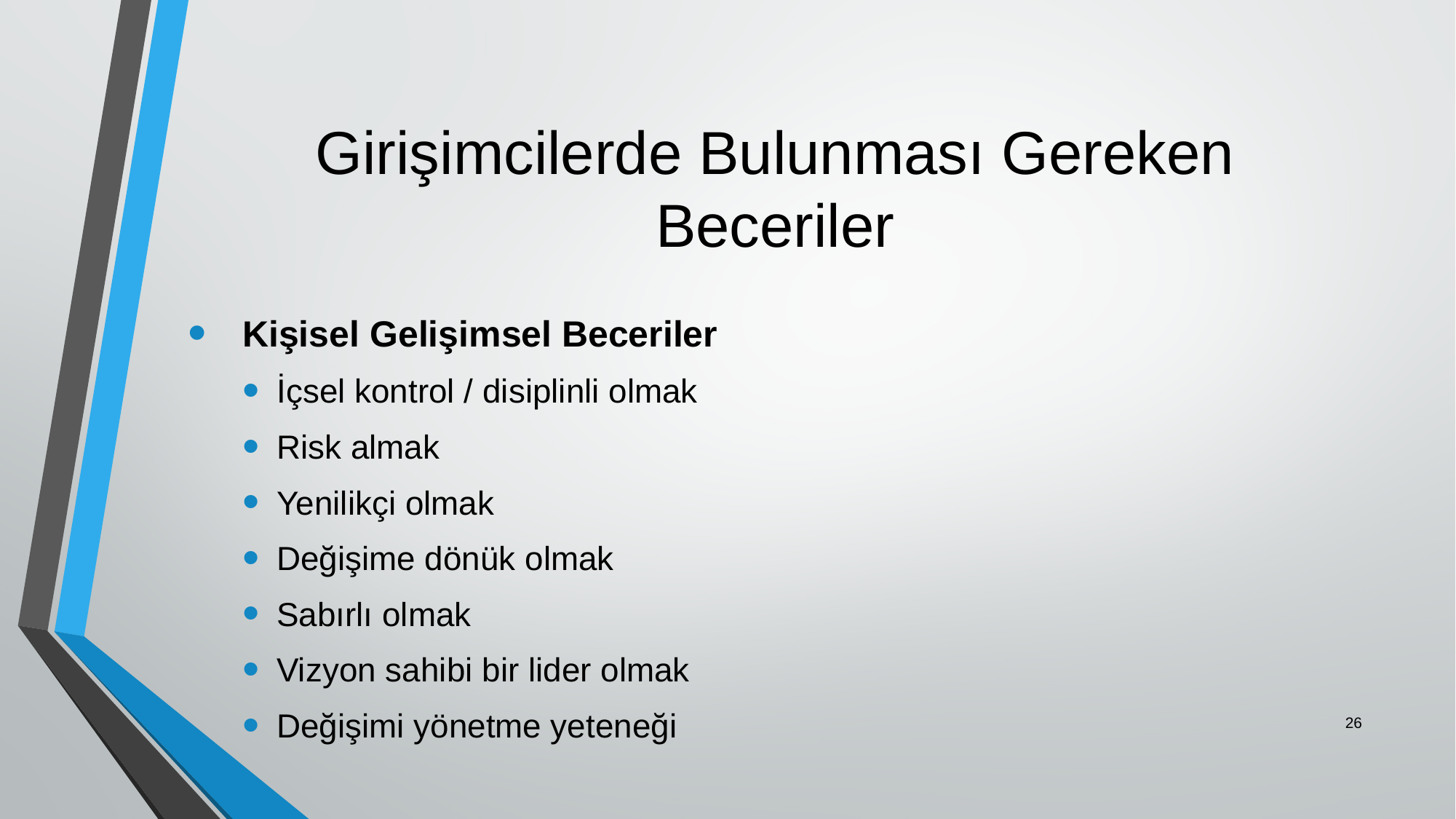

# Girişimcilerde Bulunması Gereken Beceriler
  Kişisel Gelişimsel Beceriler
İçsel kontrol / disiplinli olmak
Risk almak
Yenilikçi olmak
Değişime dönük olmak
Sabırlı olmak
Vizyon sahibi bir lider olmak
Değişimi yönetme yeteneği
26